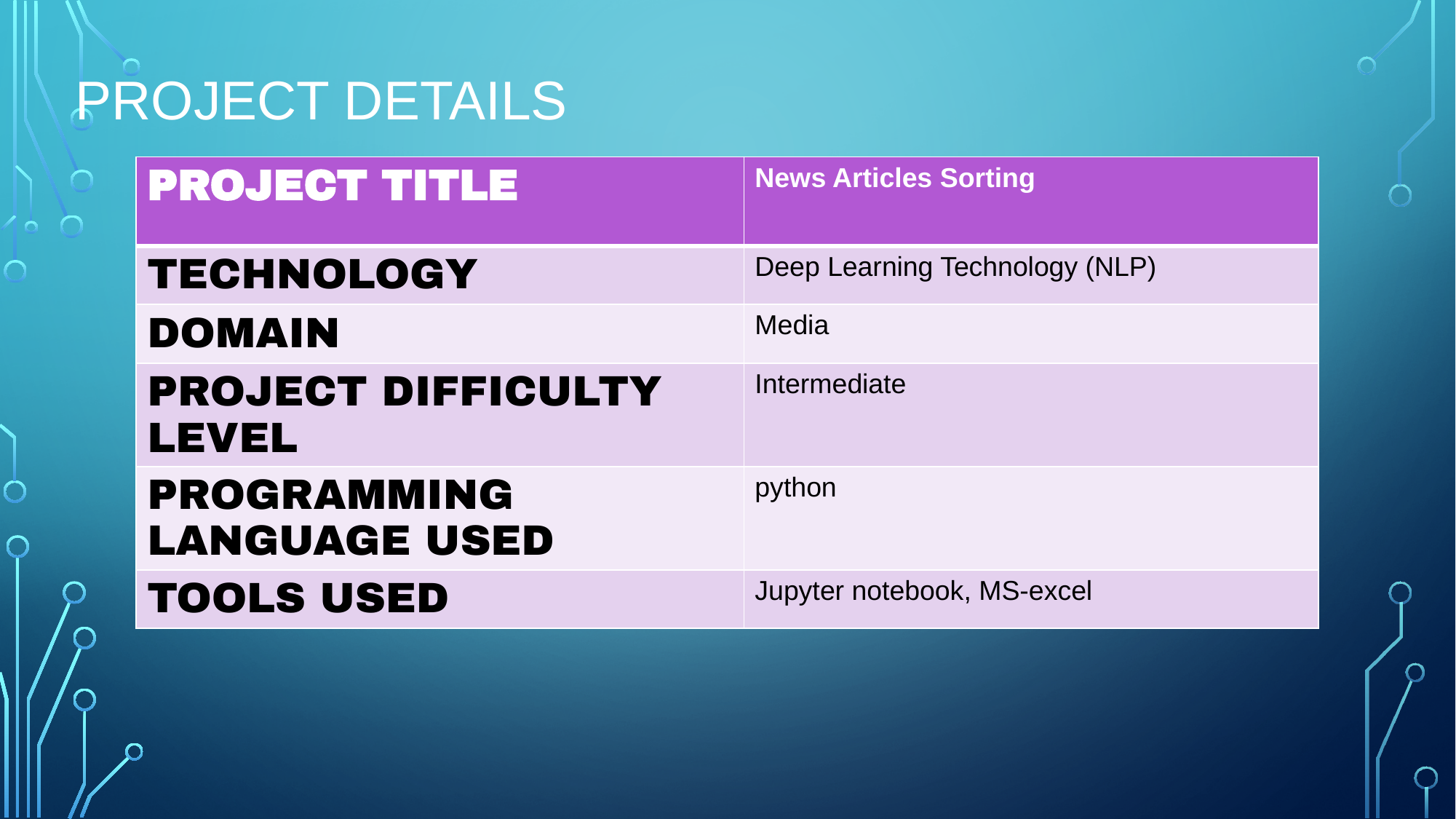

# PROJECT DETAILS
| PROJECT TITLE | News Articles Sorting |
| --- | --- |
| TECHNOLOGY | Deep Learning Technology (NLP) |
| DOMAIN | Media |
| PROJECT DIFFICULTY LEVEL | Intermediate |
| PROGRAMMING LANGUAGE USED | python |
| TOOLS USED | Jupyter notebook, MS-excel |